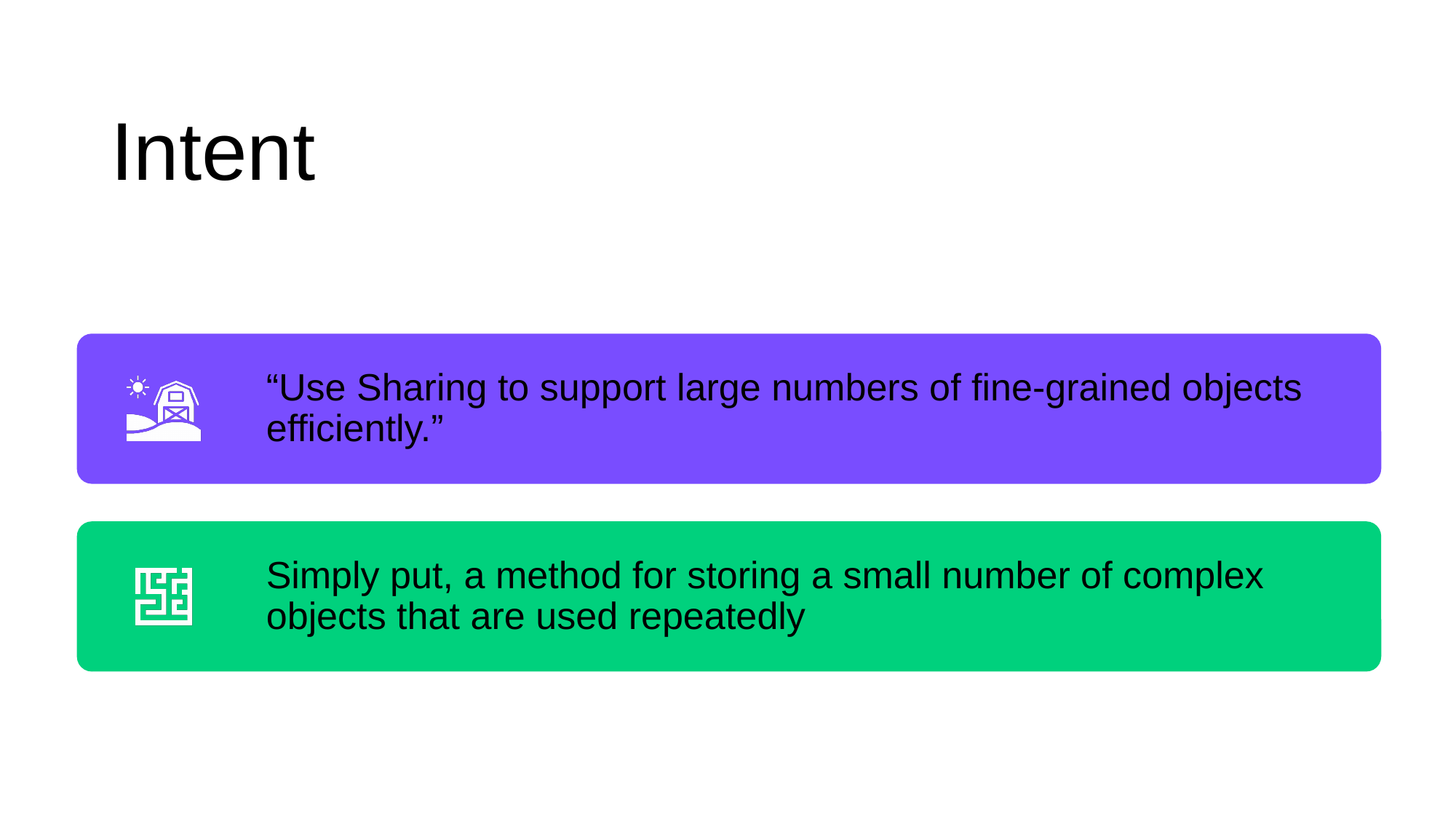

# Intent
“Use Sharing to support large numbers of fine-grained objects efficiently.”
Simply put, a method for storing a small number of complex objects that are used repeatedly